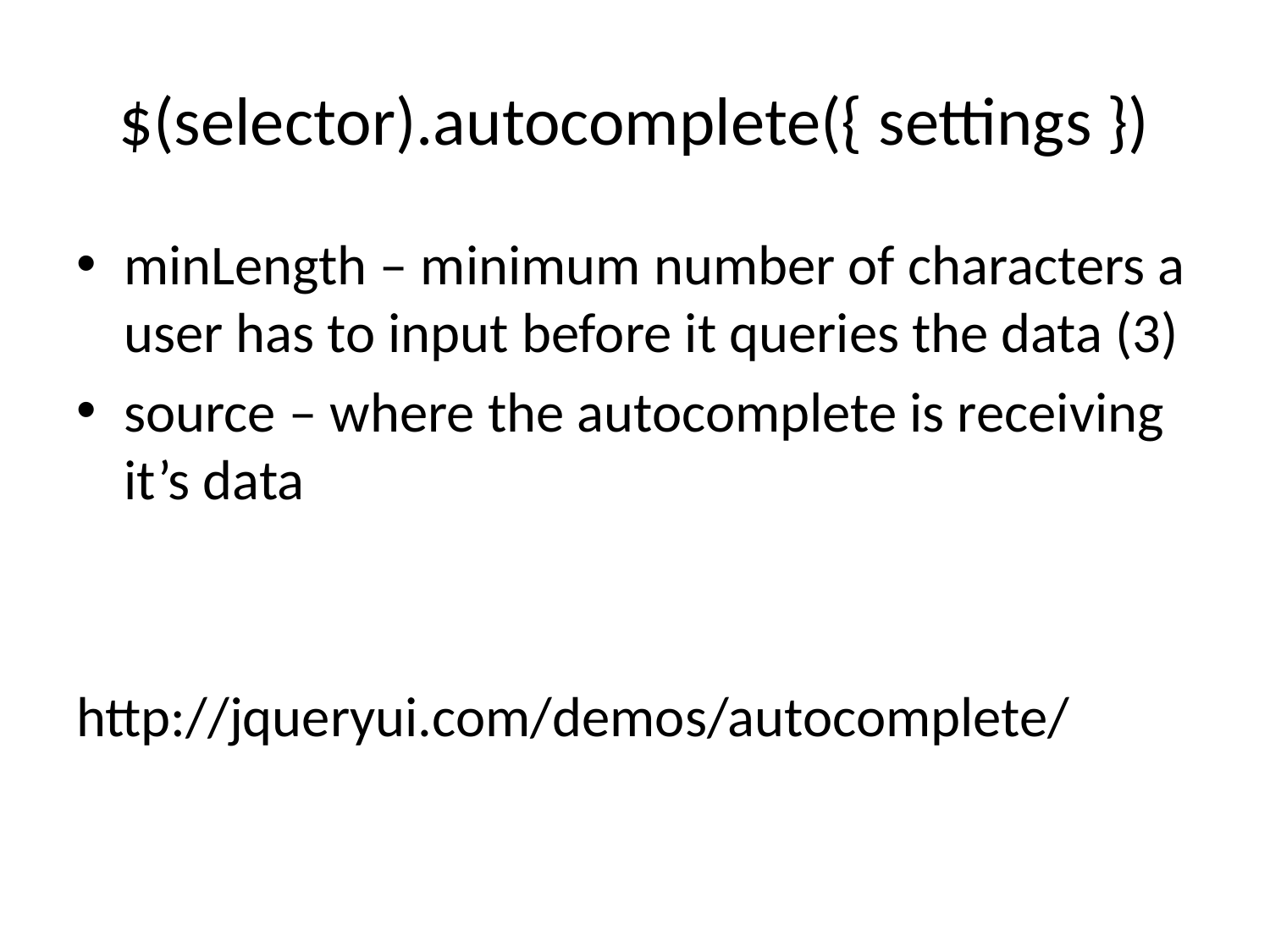

# $(selector).autocomplete({ settings })
minLength – minimum number of characters a user has to input before it queries the data (3)
source – where the autocomplete is receiving it’s data

http://jqueryui.com/demos/autocomplete/